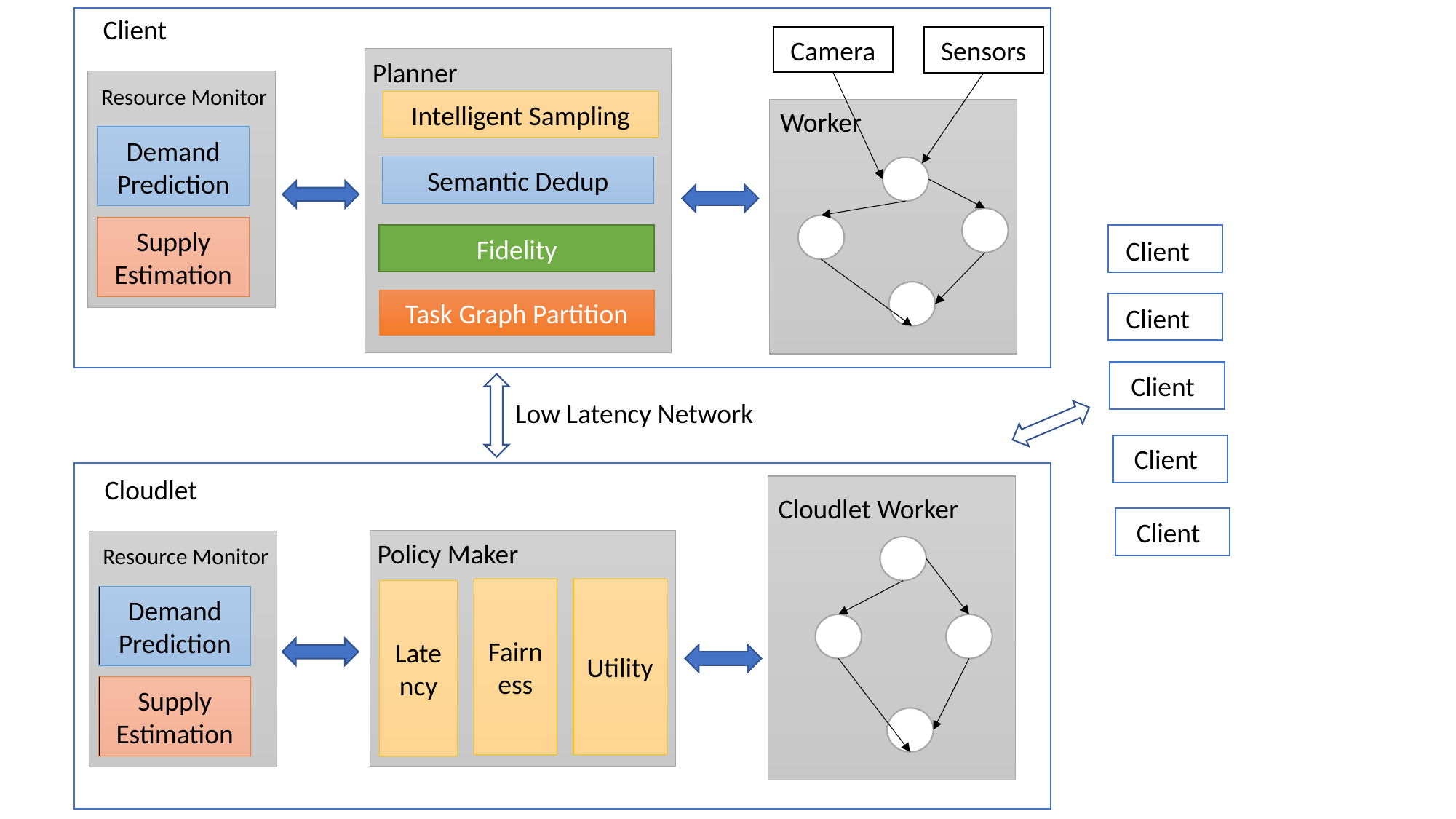

Client

Camera
Sensors

Intelligent Sampling
Fidelity
Task Graph Partition
Semantic Dedup
Planner

Resource Monitor
Demand Prediction
Supply Estimation
Worker

Client

Client

Client

Low Latency Network

Client

Cloudlet

Cloudlet Worker

Client

Policy Maker

Resource Monitor
Demand Prediction
Supply Estimation
Fairness
Utility
Latency